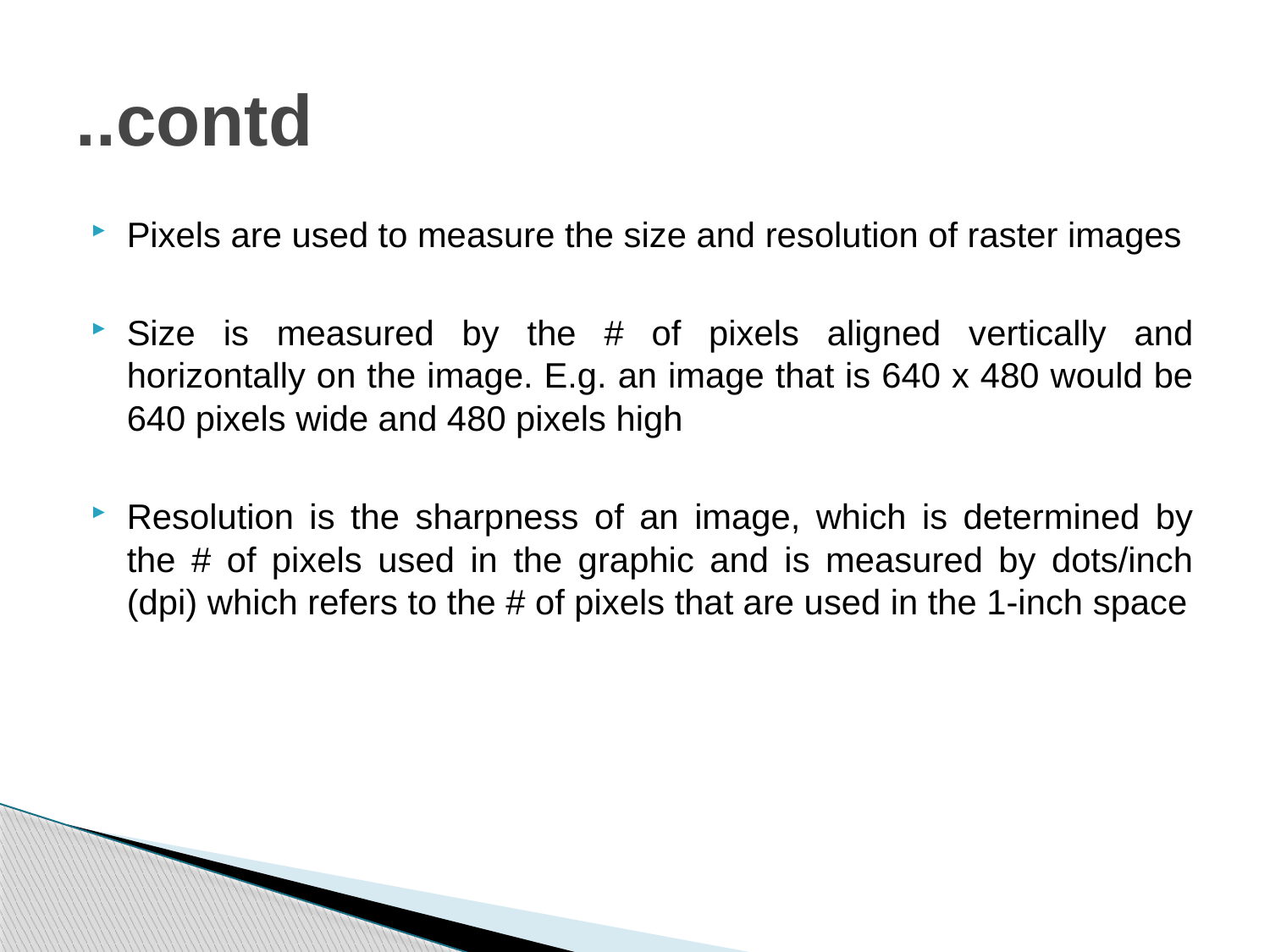

# ..contd
Pixels are used to measure the size and resolution of raster images

Size is measured by the # of pixels aligned vertically and horizontally on the image. E.g. an image that is 640 x 480 would be 640 pixels wide and 480 pixels high

Resolution is the sharpness of an image, which is determined by the # of pixels used in the graphic and is measured by dots/inch (dpi) which refers to the # of pixels that are used in the 1-inch space